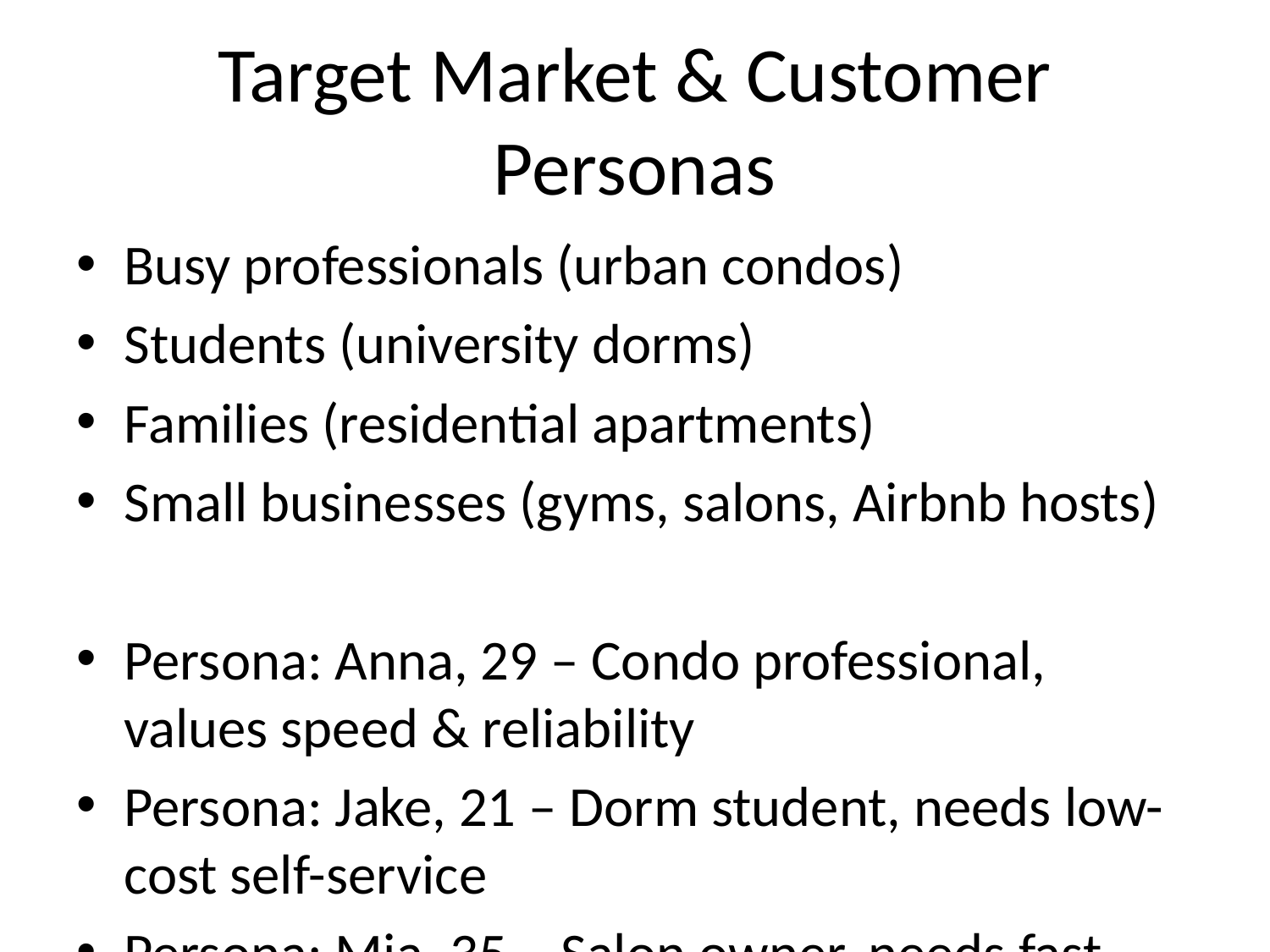

# Target Market & Customer Personas
Busy professionals (urban condos)
Students (university dorms)
Families (residential apartments)
Small businesses (gyms, salons, Airbnb hosts)

Persona: Anna, 29 – Condo professional, values speed & reliability
Persona: Jake, 21 – Dorm student, needs low-cost self-service
Persona: Mia, 35 – Salon owner, needs fast, consistent laundry